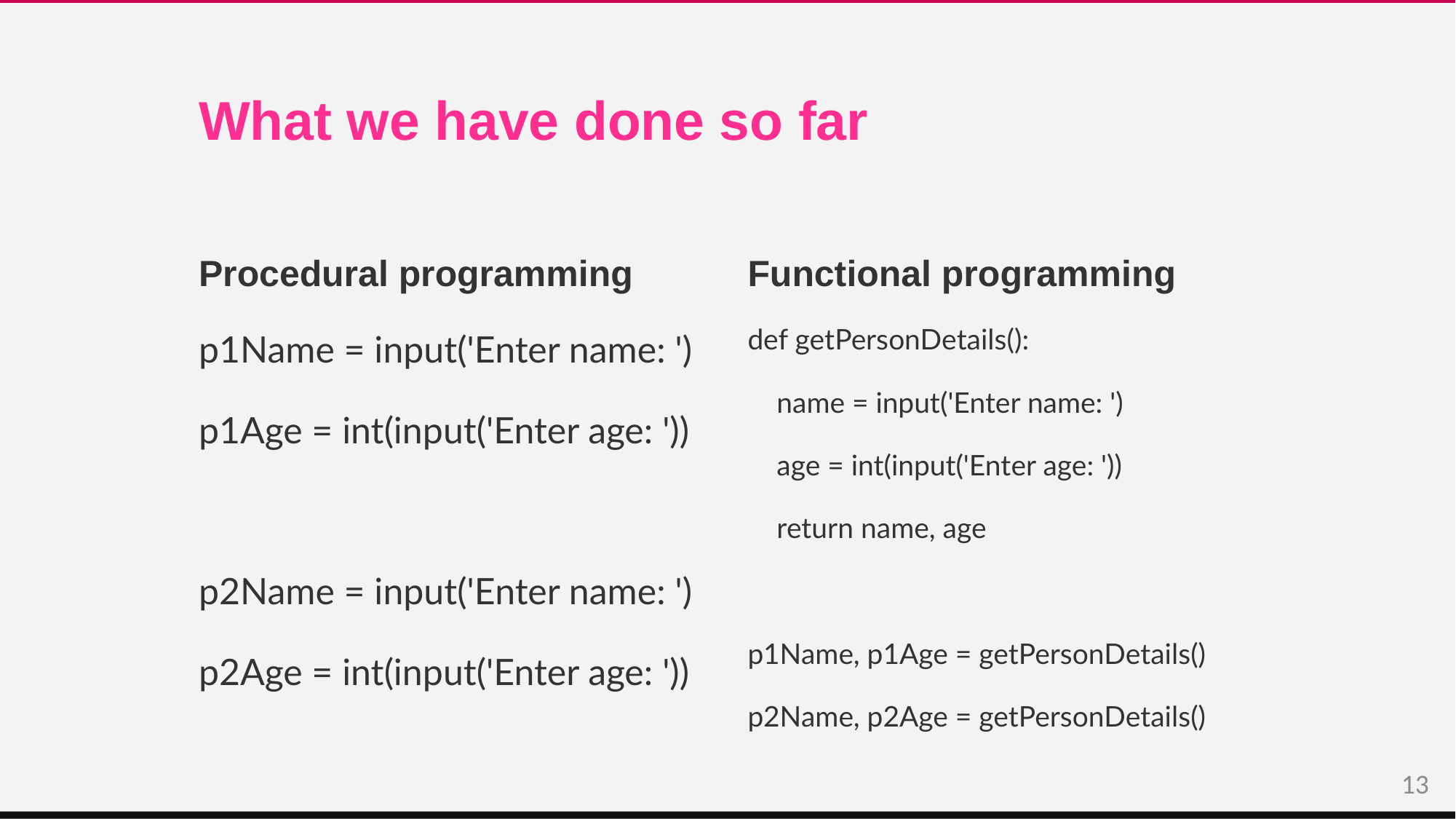

# What we have done so far
Procedural programming
Functional programming
p1Name = input('Enter name: ')
p1Age = int(input('Enter age: '))

p2Name = input('Enter name: ')
p2Age = int(input('Enter age: '))
def getPersonDetails():
    name = input('Enter name: ')
    age = int(input('Enter age: '))
    return name, age

p1Name, p1Age = getPersonDetails()
p2Name, p2Age = getPersonDetails()